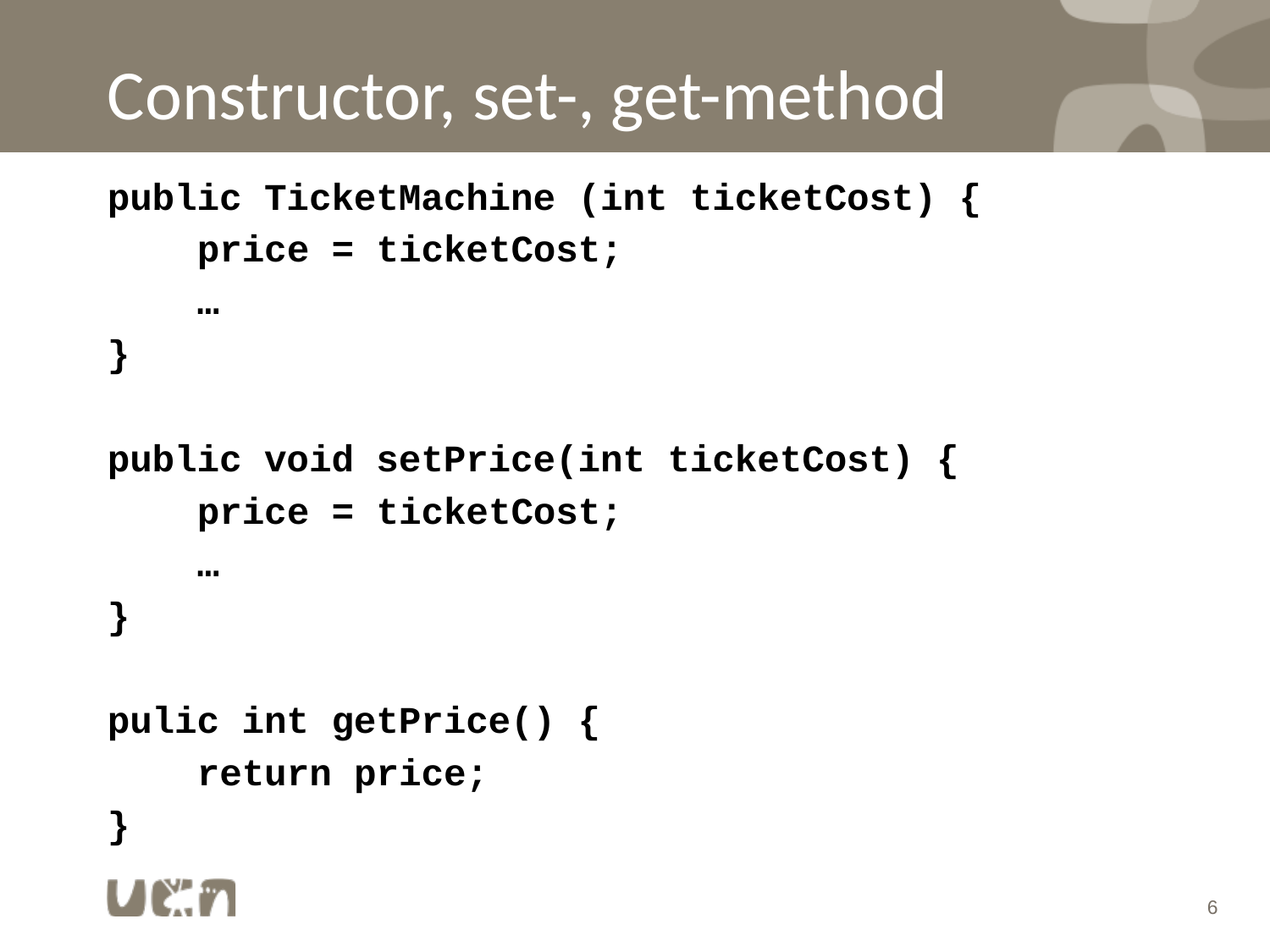

# Constructor, set-, get-method
public TicketMachine (int ticketCost) {
    price = ticketCost;
    …
}

public void setPrice(int ticketCost) {
    price = ticketCost;
    …
}

pulic int getPrice() {
    return price;
}
6